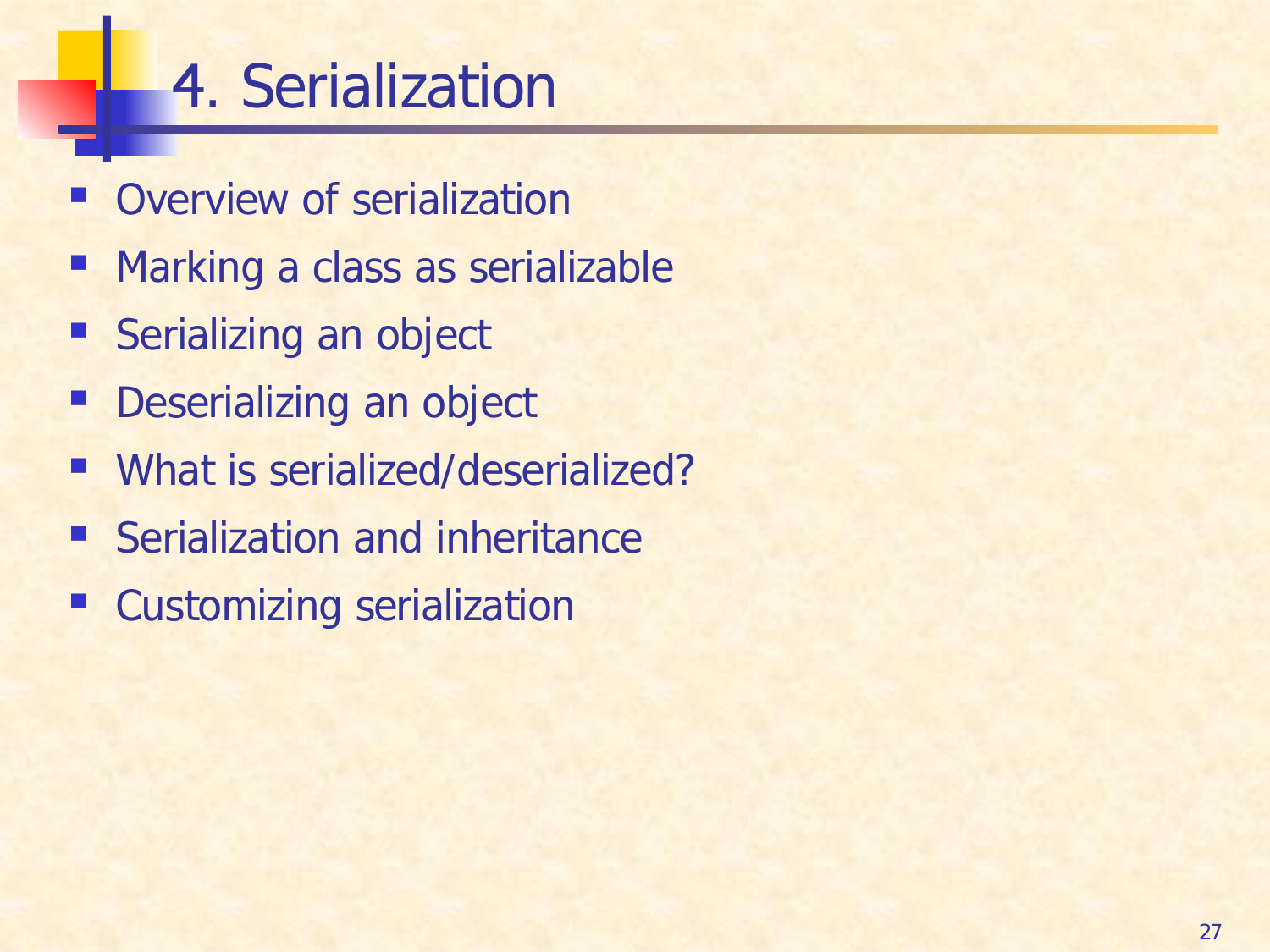

# 4. Serialization
Overview of serialization
Marking a class as serializable
Serializing an object
Deserializing an object
What is serialized/deserialized?
Serialization and inheritance
Customizing serialization
27